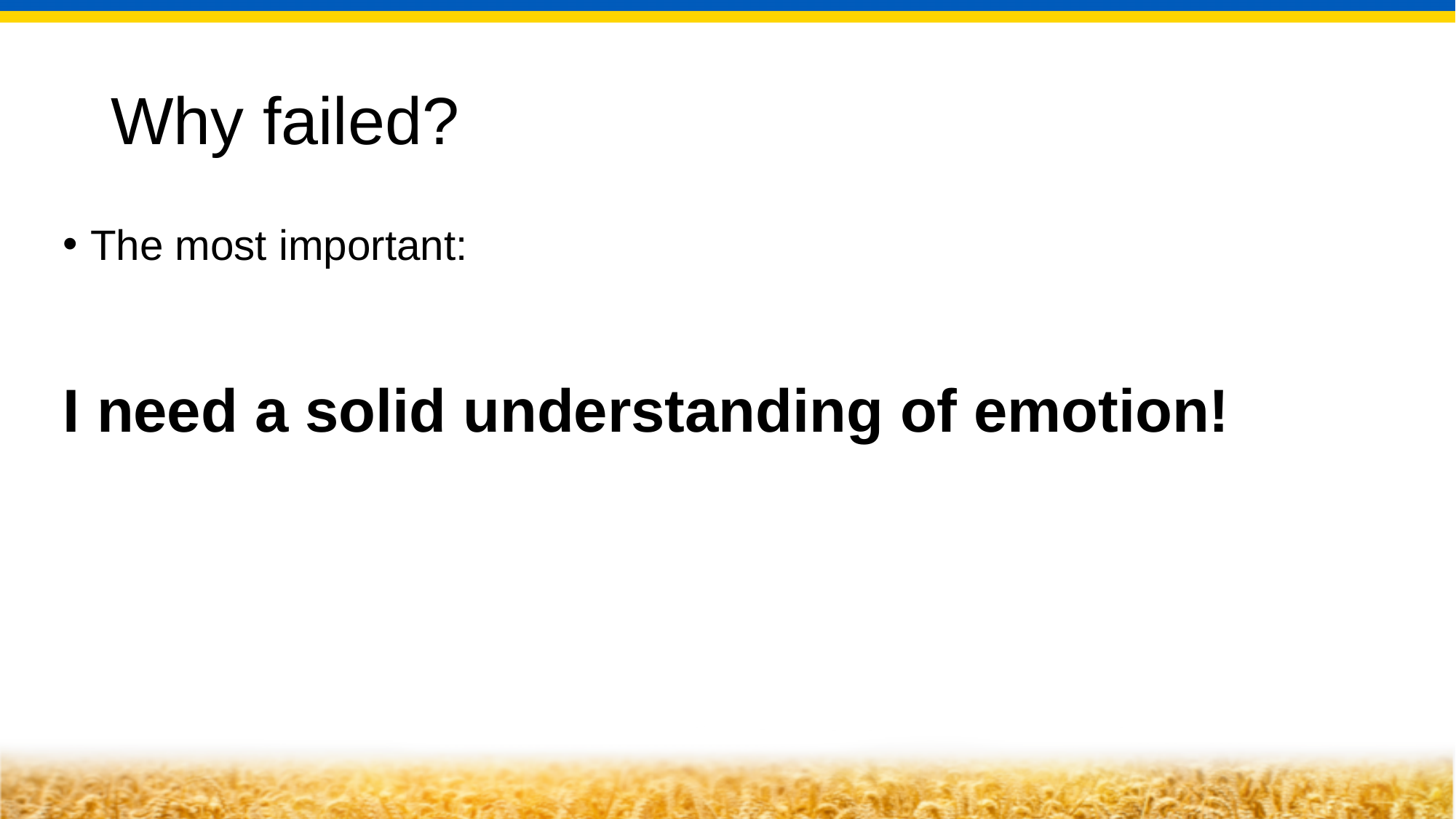

Why failed?
The most important:

I need a solid understanding of emotion!